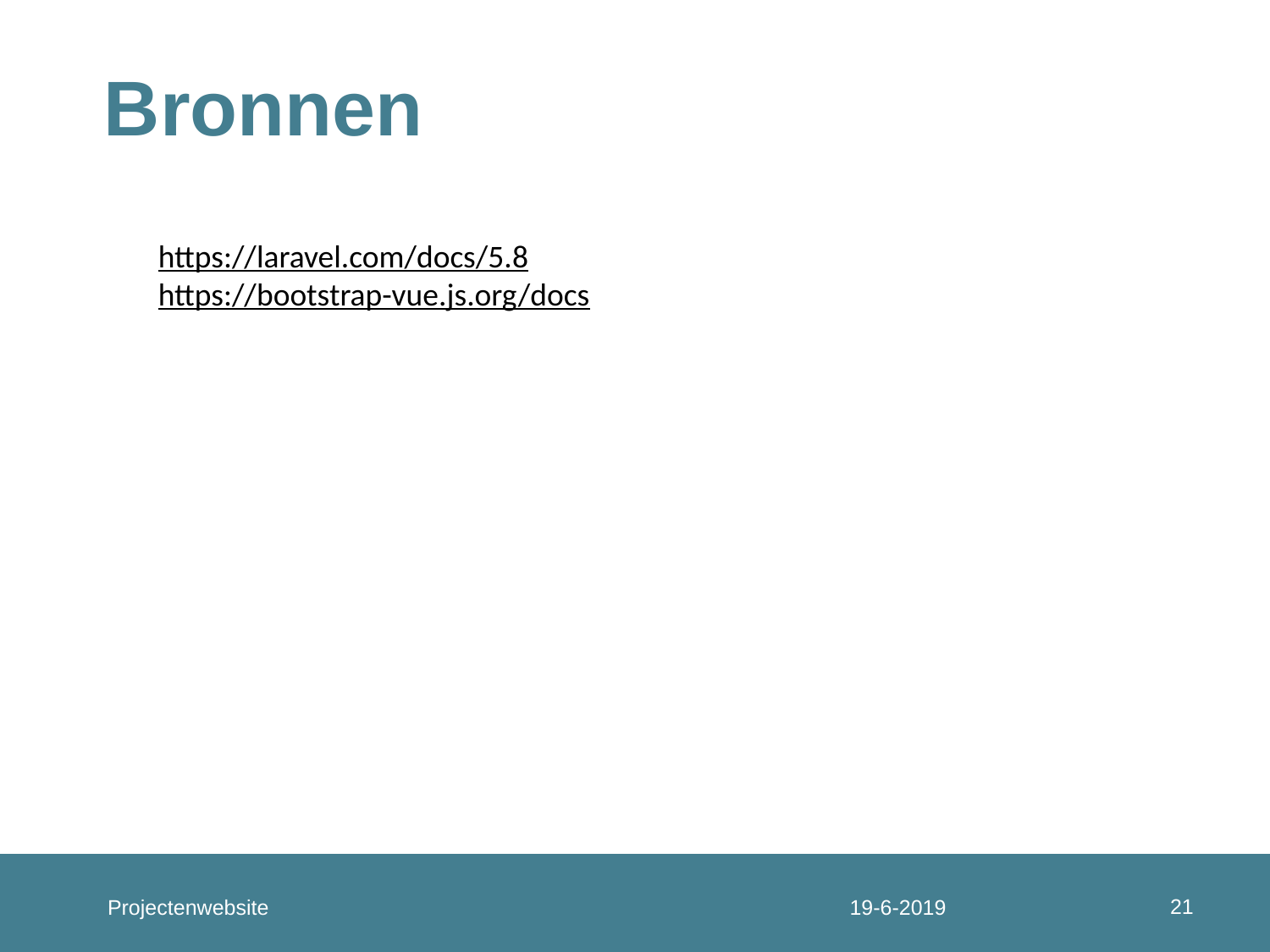

# Bronnen

https://laravel.com/docs/5.8
https://bootstrap-vue.js.org/docs

21
Projectenwebsite
19-6-2019